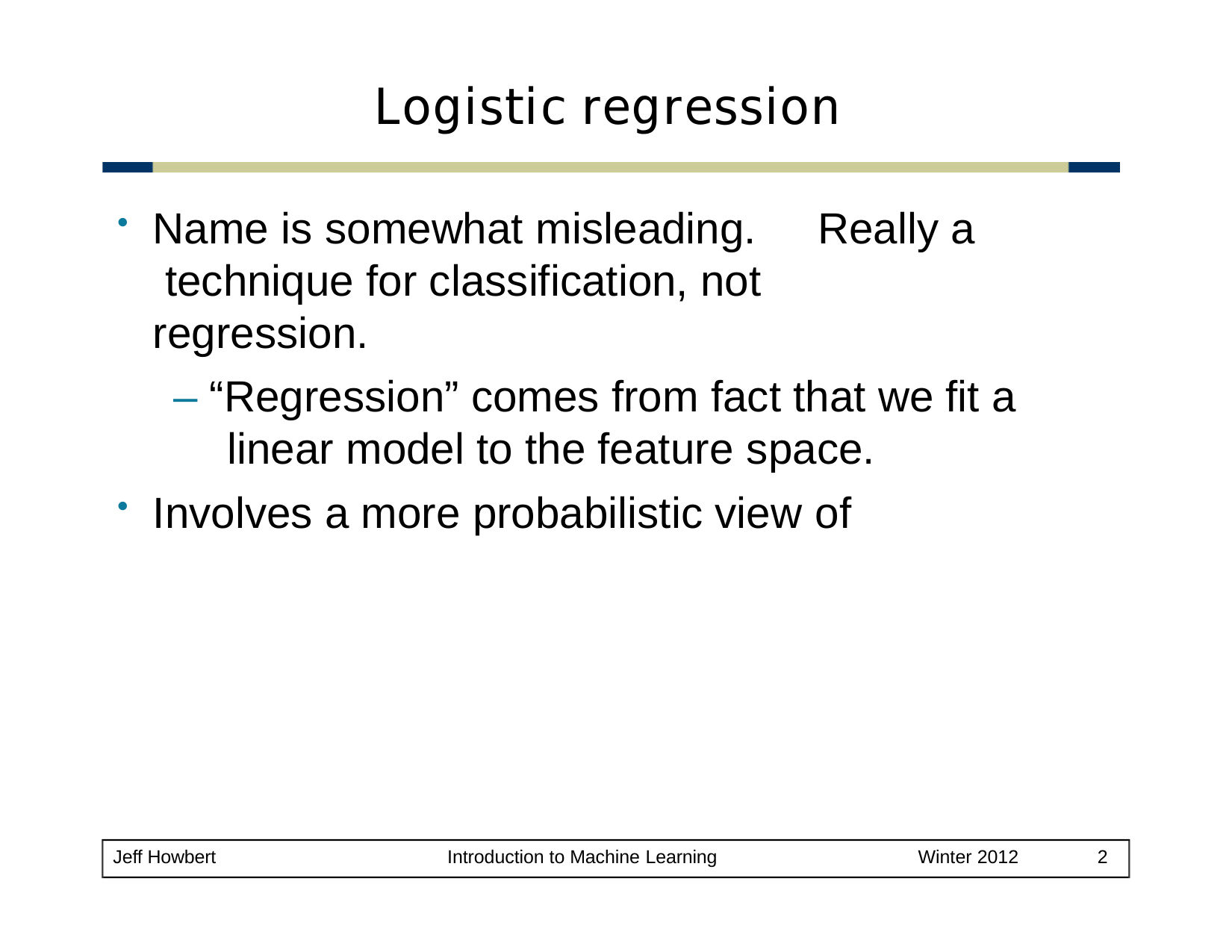

# Logistic regression
Name is somewhat misleading.	Really a  technique for classification, not regression.
– “Regression” comes from fact that we fit a  linear model to the feature space.
Involves a more probabilistic view of  classification.

Jeff Howbert
Introduction to Machine Learning
Winter 2012
2